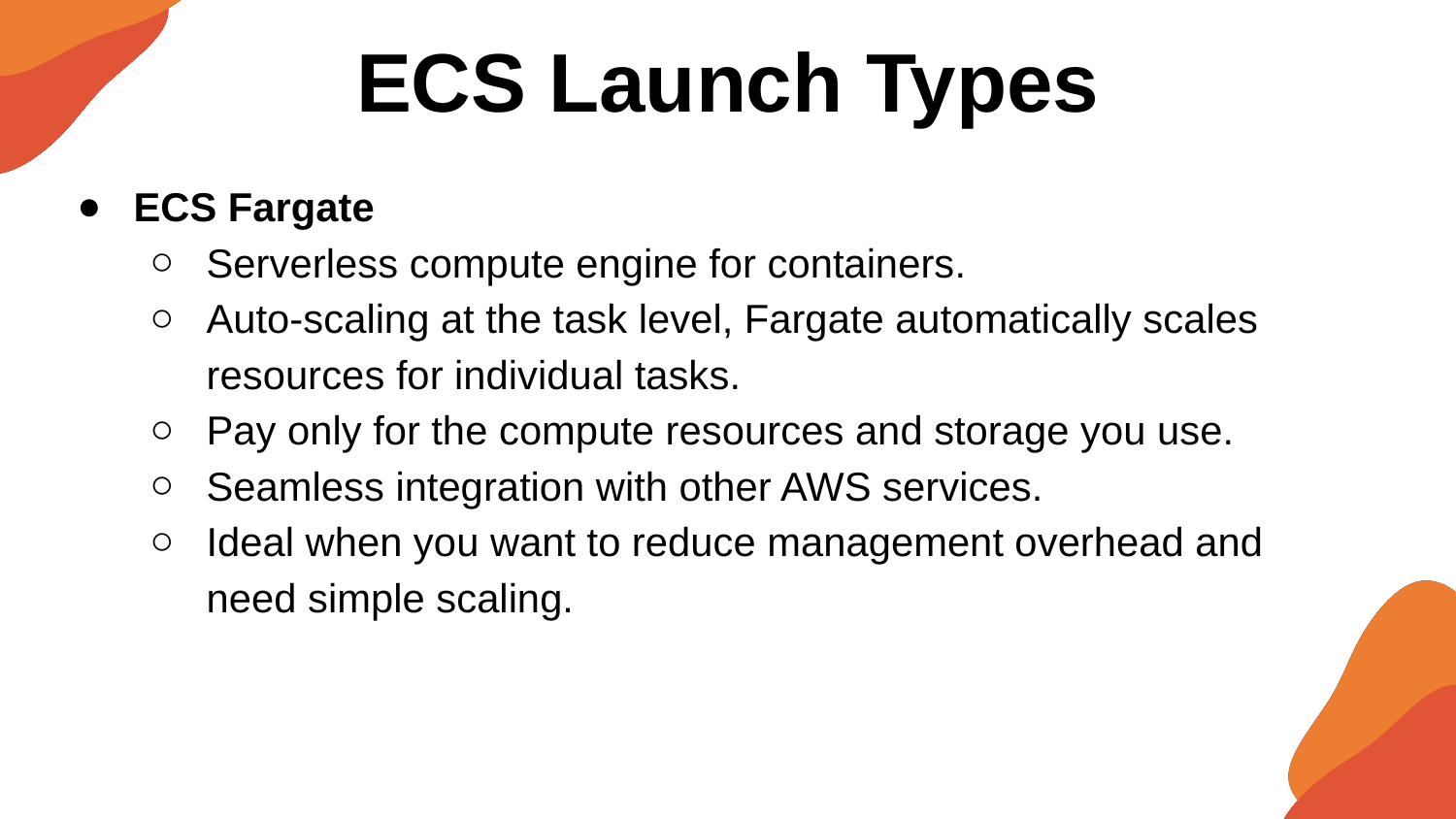

ECS Launch Types

ECS Fargate
Serverless compute engine for containers.
Auto-scaling at the task level, Fargate automatically scales resources for individual tasks.
Pay only for the compute resources and storage you use.
Seamless integration with other AWS services.
Ideal when you want to reduce management overhead and need simple scaling.